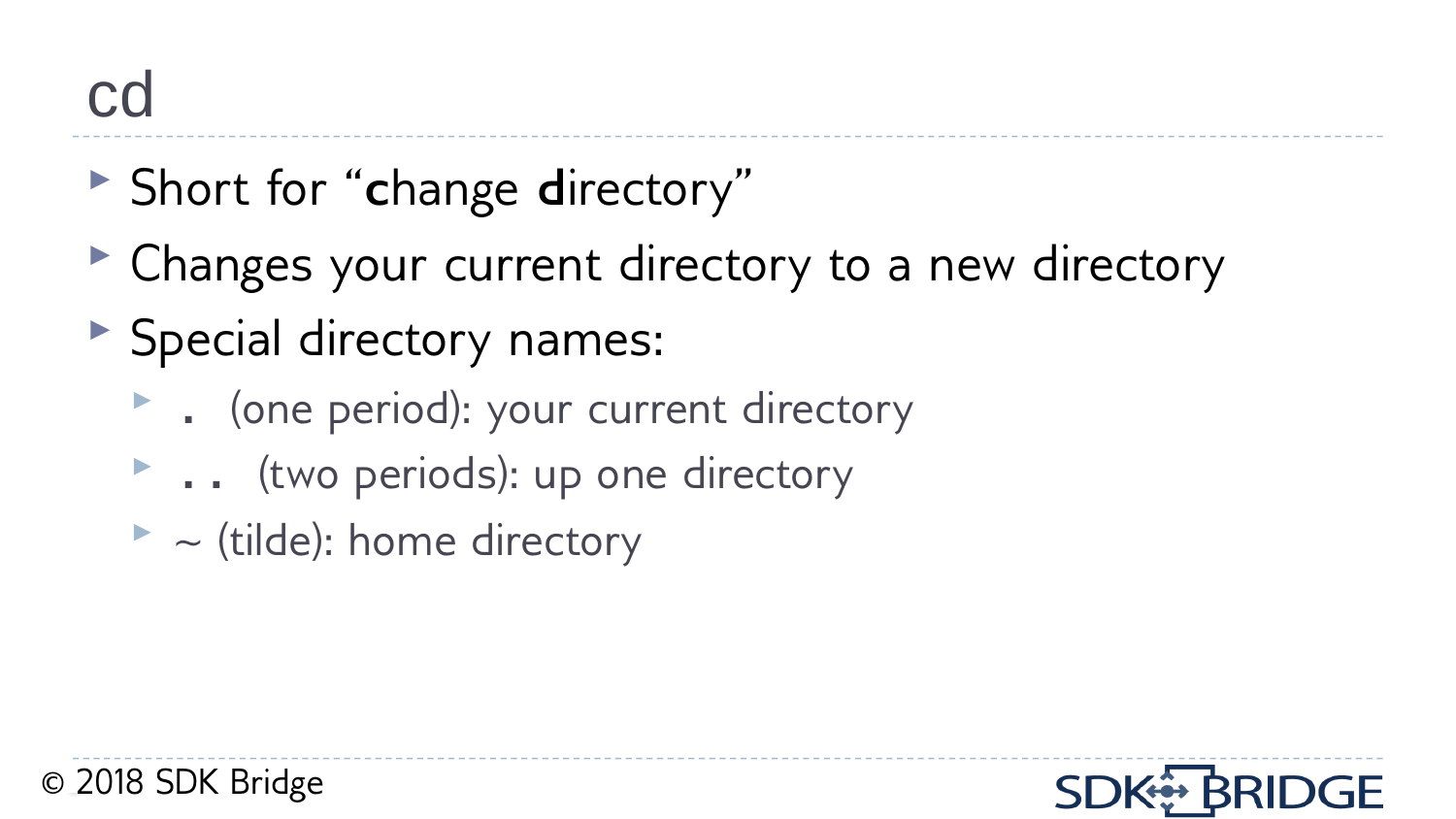

# cd
Short for “change directory”
Changes your current directory to a new directory
Special directory names:
. (one period): your current directory
.. (two periods): up one directory
~ (tilde): home directory